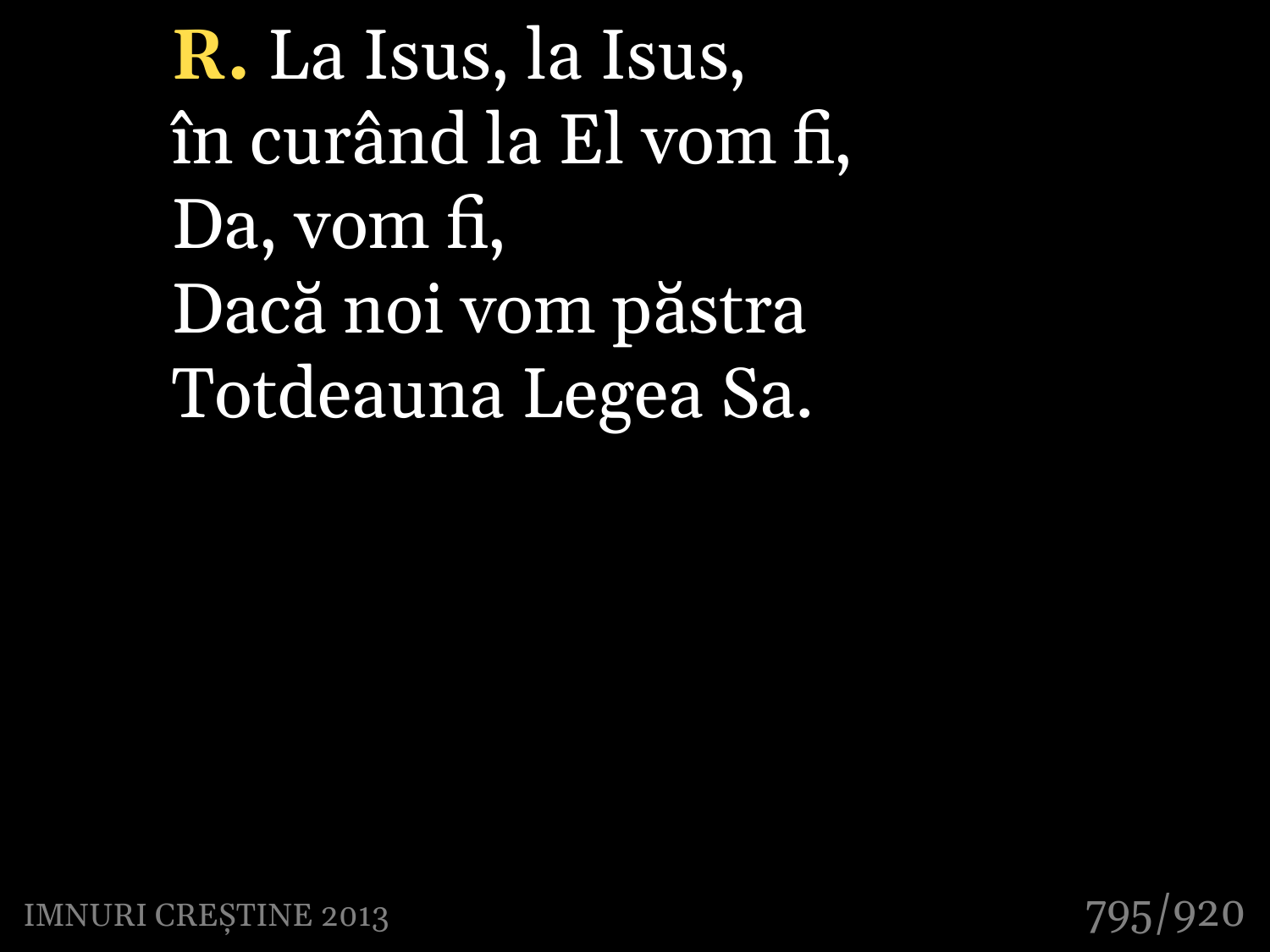

R. La Isus, la Isus,
în curând la El vom fi,
Da, vom fi,
Dacă noi vom păstra
Totdeauna Legea Sa.
795/920
IMNURI CREȘTINE 2013